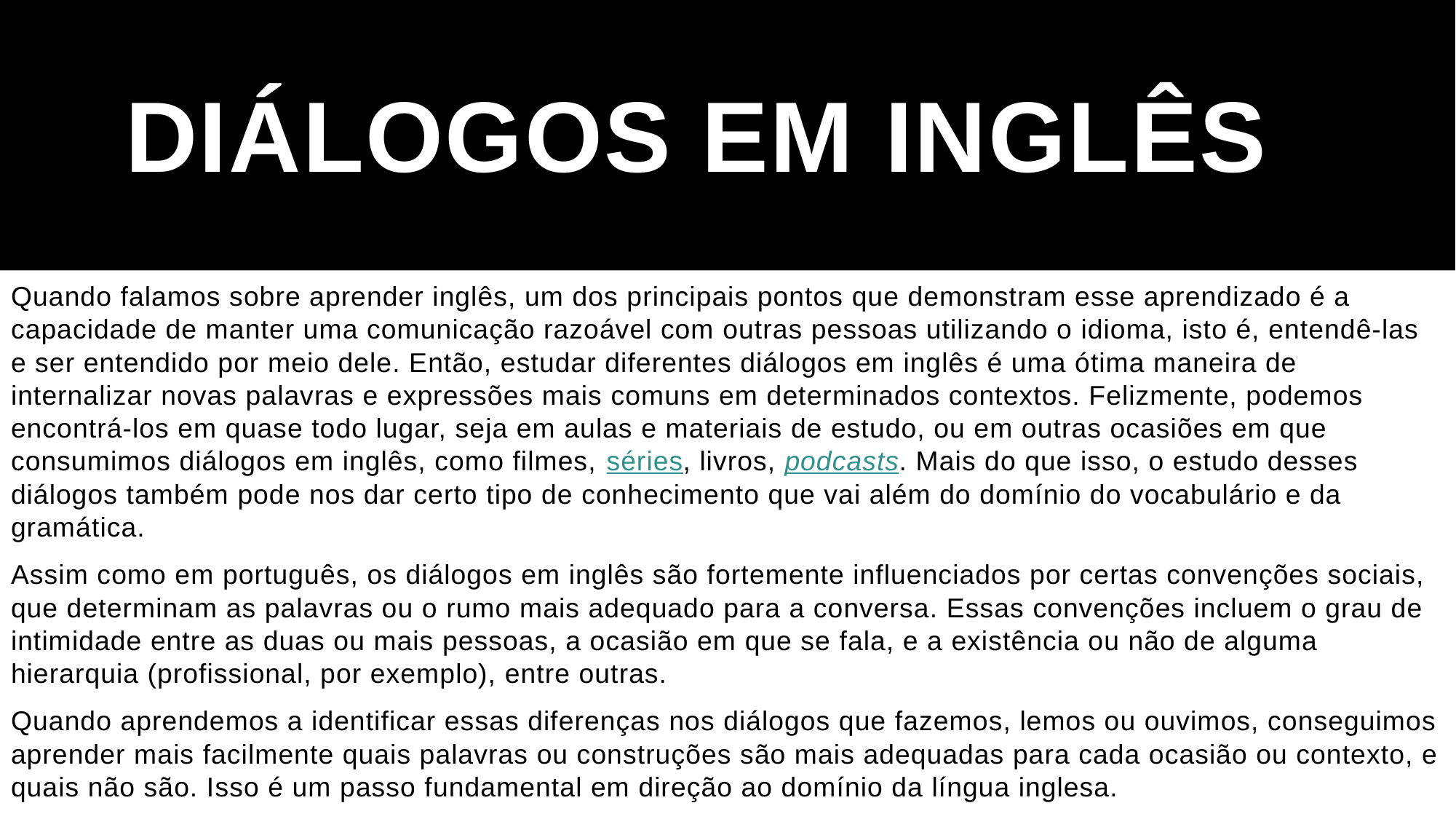

# Diálogos em Inglês
Quando falamos sobre aprender inglês, um dos principais pontos que demonstram esse aprendizado é a capacidade de manter uma comunicação razoável com outras pessoas utilizando o idioma, isto é, entendê-las e ser entendido por meio dele. Então, estudar diferentes diálogos em inglês é uma ótima maneira de internalizar novas palavras e expressões mais comuns em determinados contextos. Felizmente, podemos encontrá-los em quase todo lugar, seja em aulas e materiais de estudo, ou em outras ocasiões em que consumimos diálogos em inglês, como filmes, séries, livros, podcasts. Mais do que isso, o estudo desses diálogos também pode nos dar certo tipo de conhecimento que vai além do domínio do vocabulário e da gramática.
Assim como em português, os diálogos em inglês são fortemente influenciados por certas convenções sociais, que determinam as palavras ou o rumo mais adequado para a conversa. Essas convenções incluem o grau de intimidade entre as duas ou mais pessoas, a ocasião em que se fala, e a existência ou não de alguma hierarquia (profissional, por exemplo), entre outras.
Quando aprendemos a identificar essas diferenças nos diálogos que fazemos, lemos ou ouvimos, conseguimos aprender mais facilmente quais palavras ou construções são mais adequadas para cada ocasião ou contexto, e quais não são. Isso é um passo fundamental em direção ao domínio da língua inglesa.